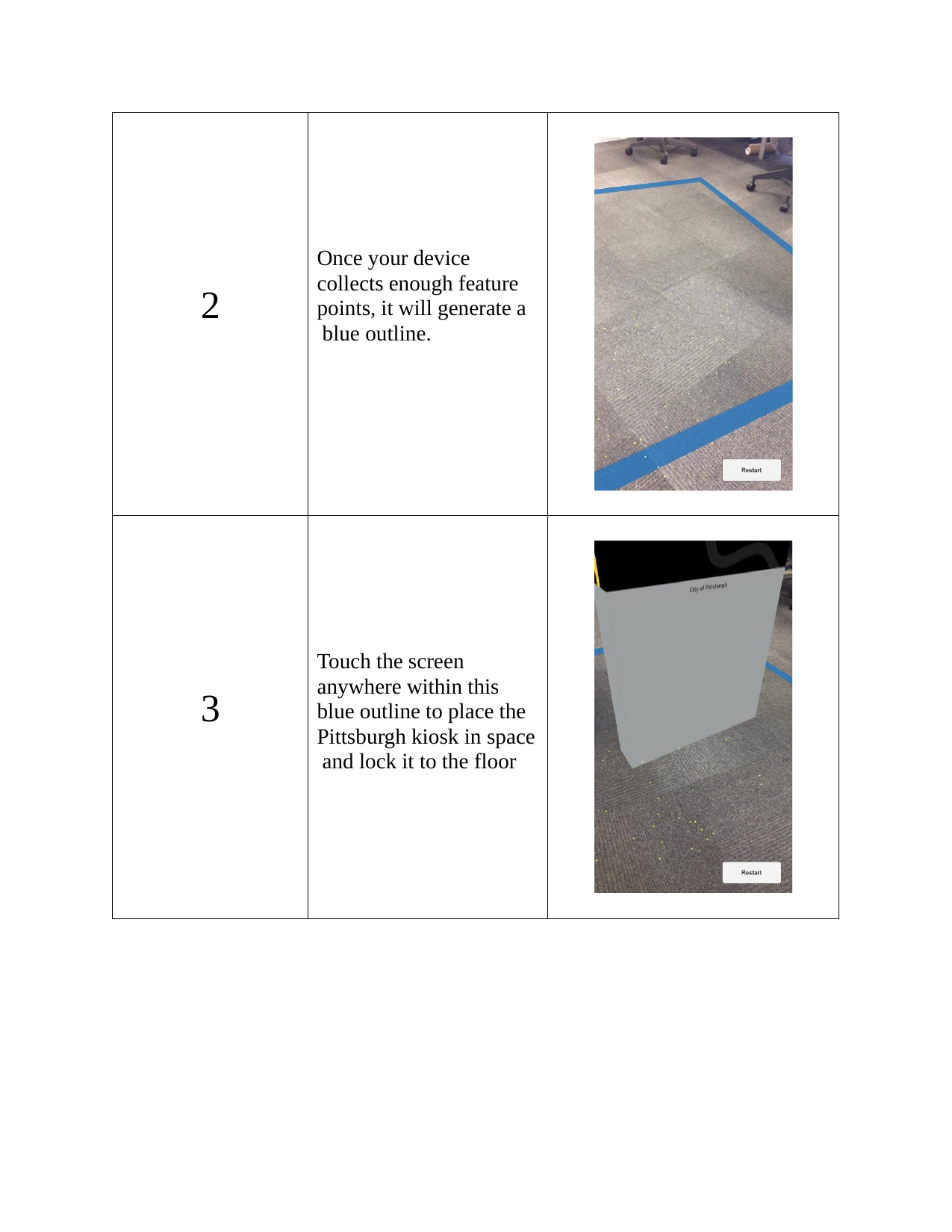

| 2 | Once your device collects enough feature points, it will generate a blue outline. |  |
| --- | --- | --- |
| 3 | Touch the screen anywhere within this blue outline to place the Pittsburgh kiosk in space and lock it to the floor |  |